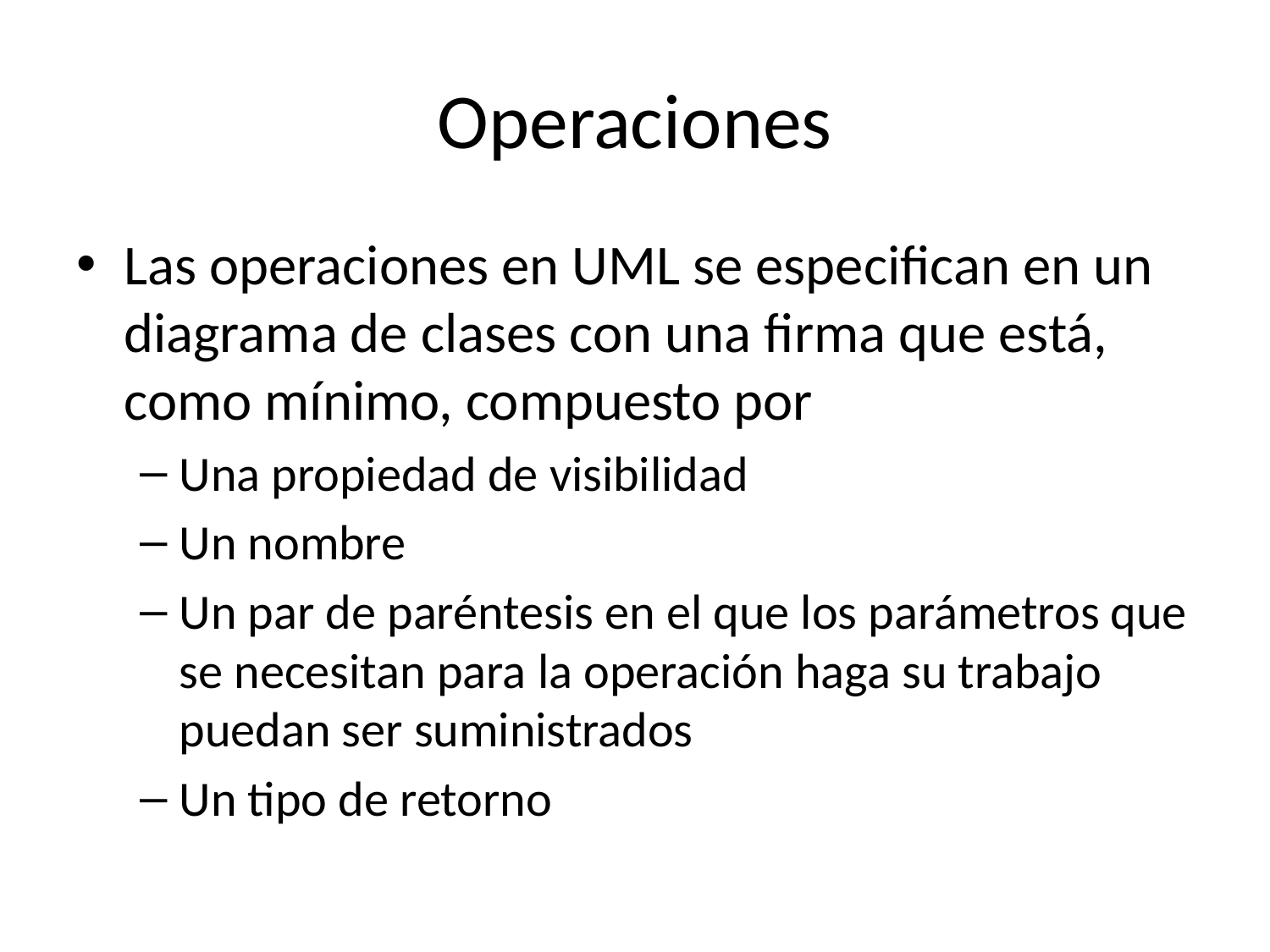

# Operaciones
Las operaciones en UML se especifican en un diagrama de clases con una firma que está, como mínimo, compuesto por
Una propiedad de visibilidad
Un nombre
Un par de paréntesis en el que los parámetros que se necesitan para la operación haga su trabajo puedan ser suministrados
Un tipo de retorno